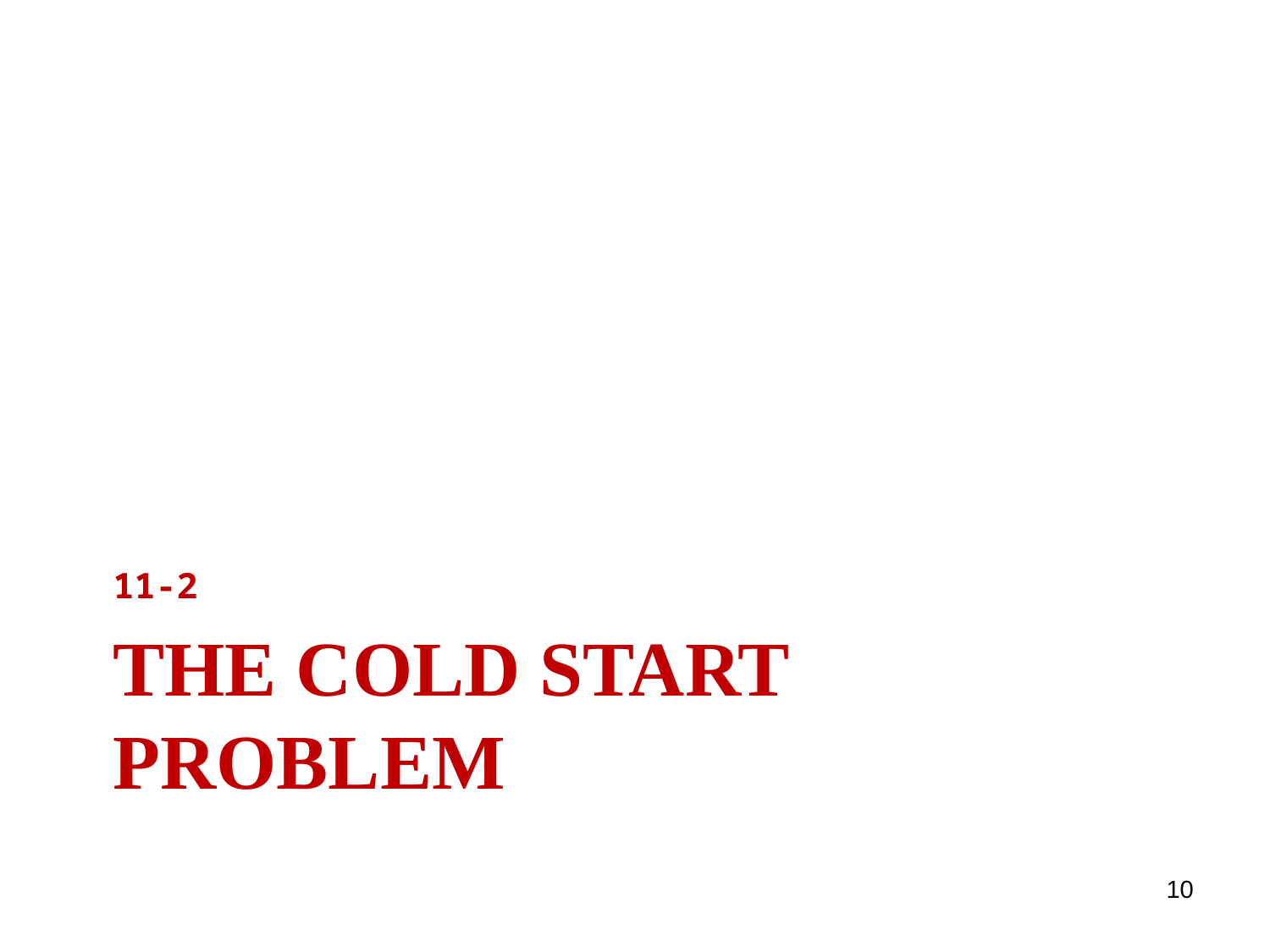

11-2
# The cold start problem
10